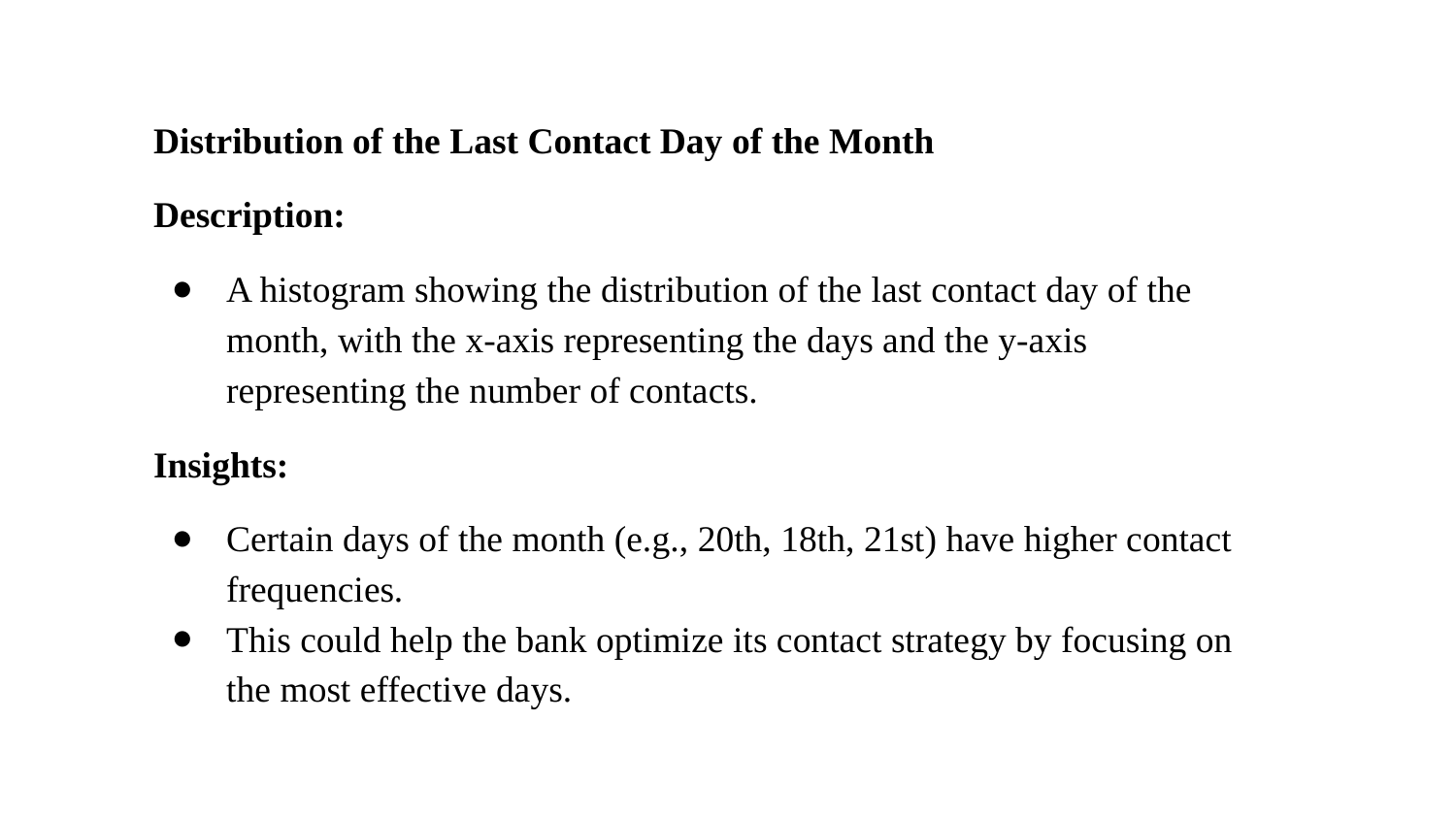

Distribution of the Last Contact Day of the Month
Description:
A histogram showing the distribution of the last contact day of the month, with the x-axis representing the days and the y-axis representing the number of contacts.
Insights:
Certain days of the month (e.g., 20th, 18th, 21st) have higher contact frequencies.
This could help the bank optimize its contact strategy by focusing on the most effective days.